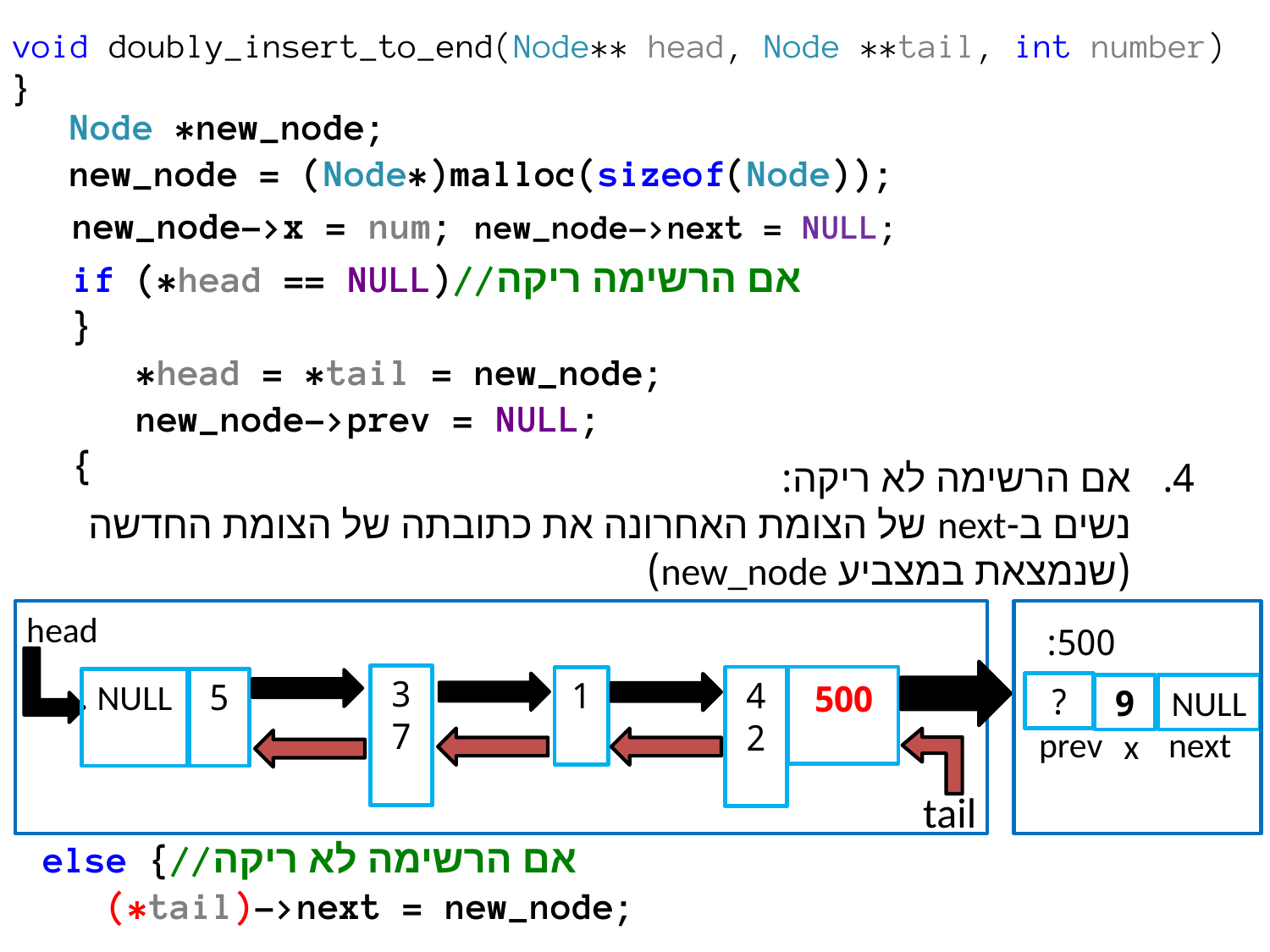

void doubly_insert_to_end(Node** head, Node **tail, int number)
}
Node *new_node;
new_node = (Node*)malloc(sizeof(Node));
new_node->x = num; new_node->next = NULL;

if (*head == NULL)//אם הרשימה ריקה
}
*head = *tail = new_node;
new_node->prev = NULL;
{
אם הרשימה לא ריקה:
נשים ב-next של הצומת האחרונה את כתובתה של הצומת החדשה (שנמצאת במצביע new_node)

head
500:

37

42

NULL

1

NULL

5

500

?

9
NULL
prev
next
x

tail
else {//אם הרשימה לא ריקה
(*tail)->next = new_node;